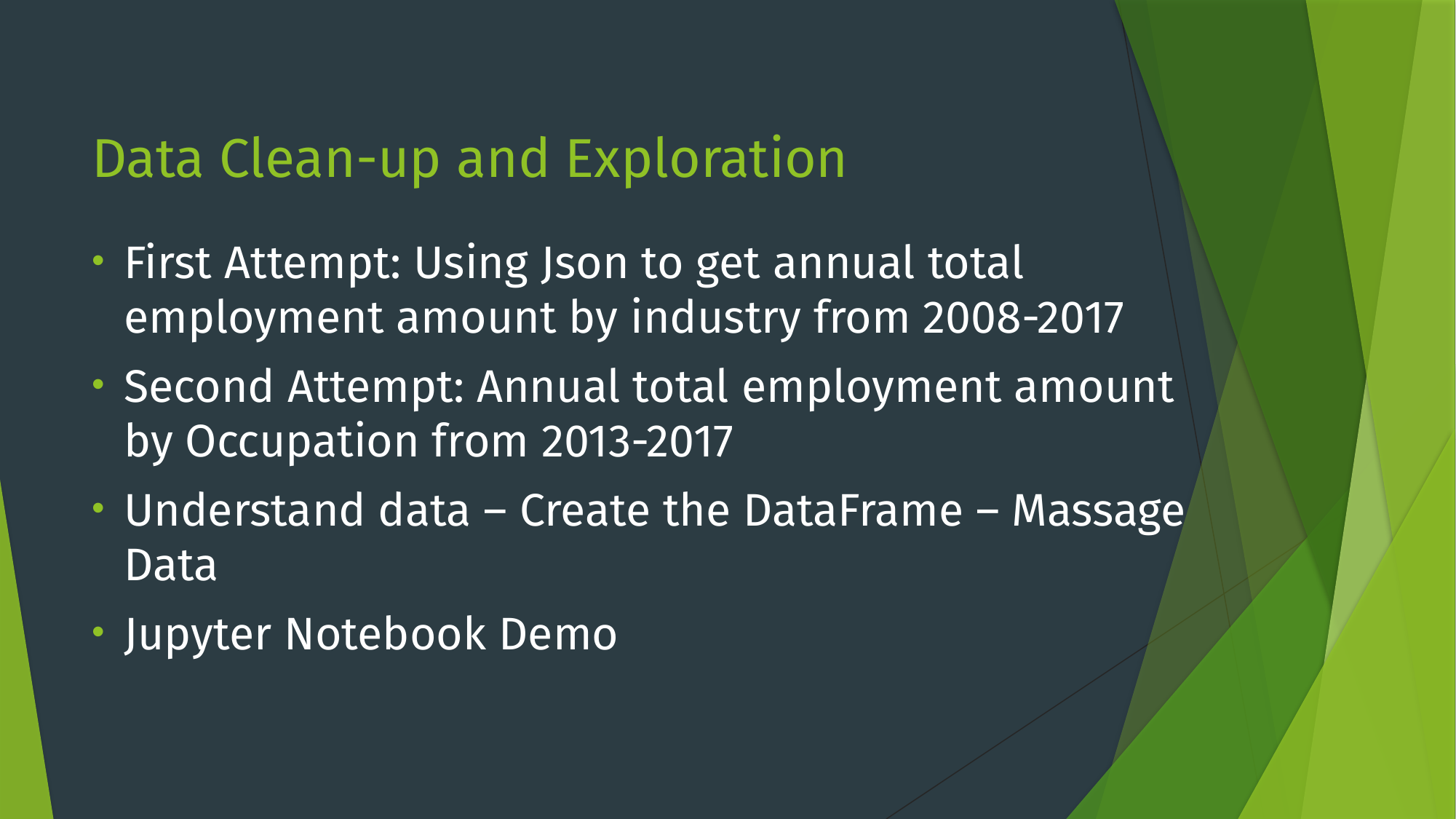

Data Clean-up and Exploration
First Attempt: Using Json to get annual total employment amount by industry from 2008-2017
Second Attempt: Annual total employment amount by Occupation from 2013-2017
Understand data – Create the DataFrame – Massage Data
Jupyter Notebook Demo